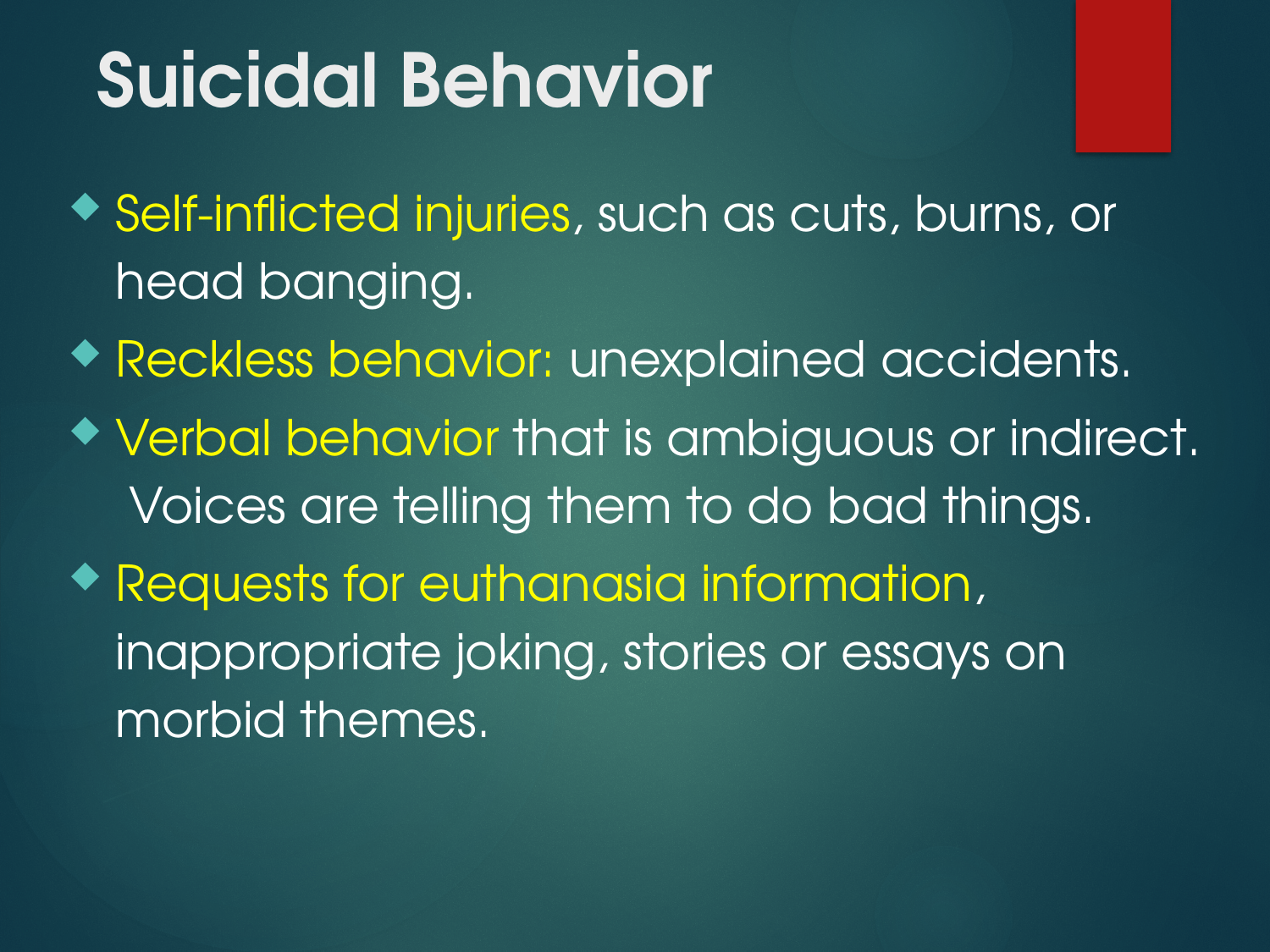

# Suicidal Behavior
Self-inflicted injuries, such as cuts, burns, or head banging.
Reckless behavior: unexplained accidents.
Verbal behavior that is ambiguous or indirect.  Voices are telling them to do bad things.
Requests for euthanasia information, inappropriate joking, stories or essays on morbid themes.